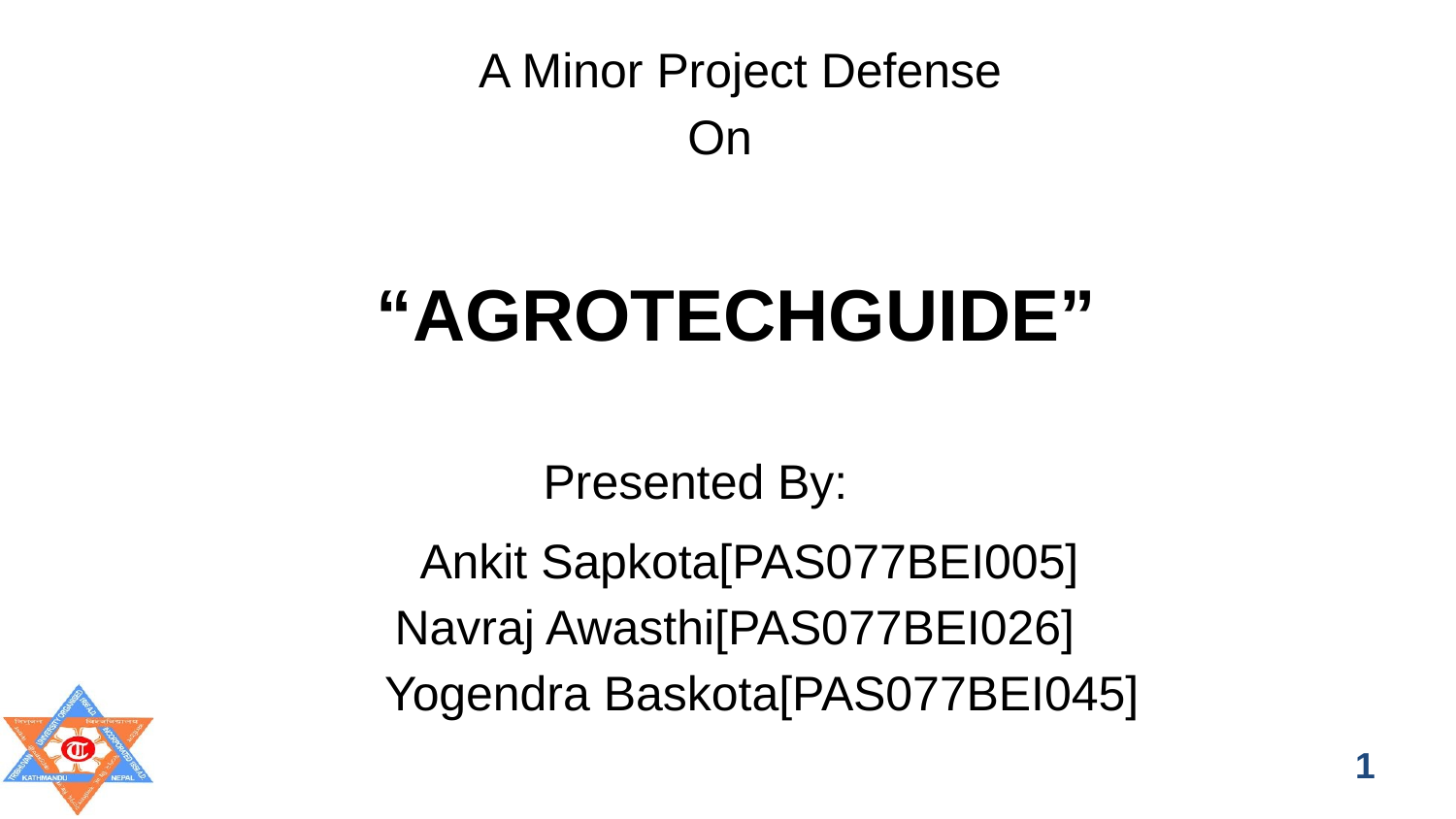

A Minor Project Defense
On
     “AGROTECHGUIDE”
Presented By:

  Ankit Sapkota[PAS077BEI005]
  Navraj Awasthi[PAS077BEI026]
     Yogendra Baskota[PAS077BEI045]

1